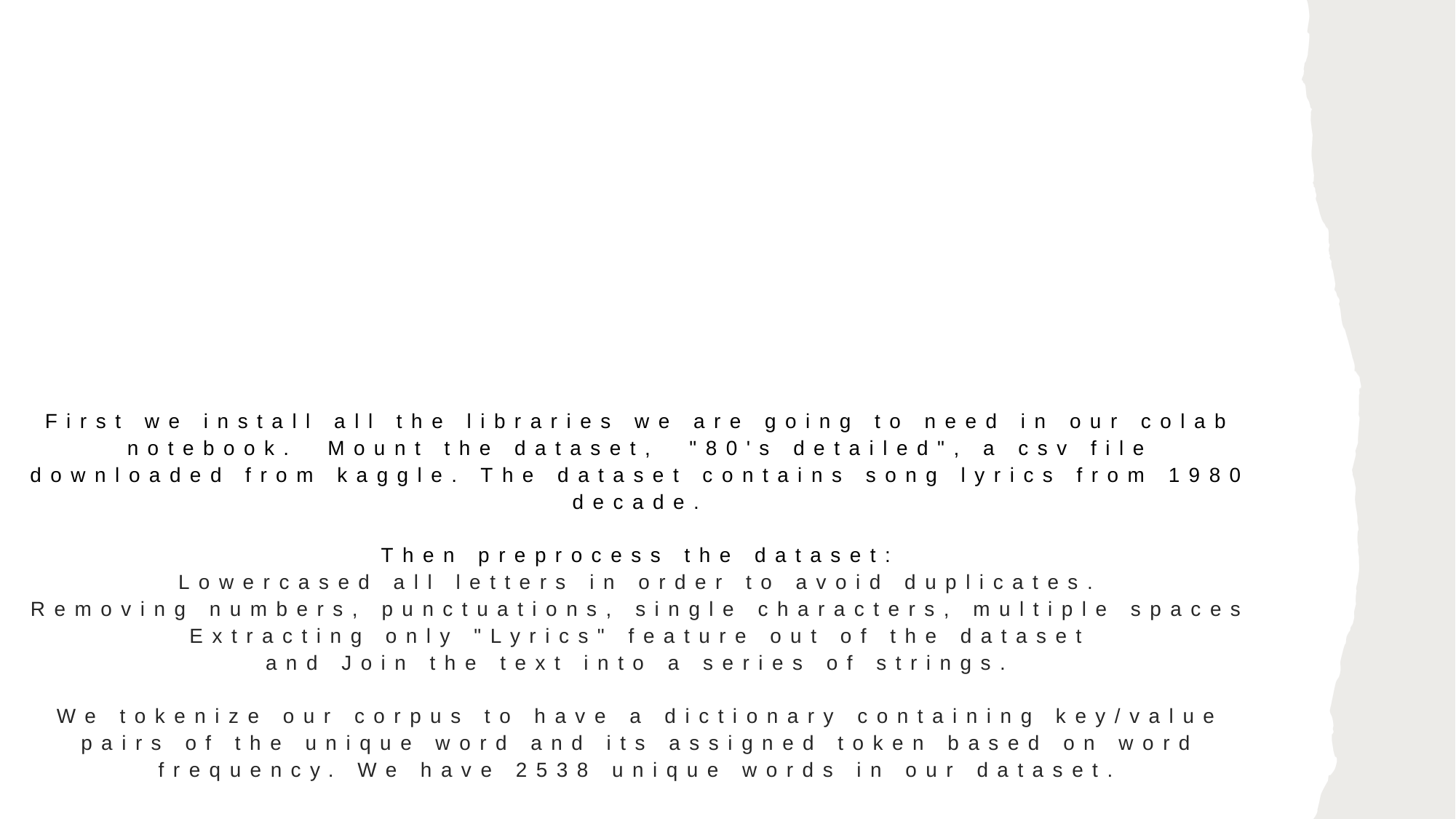

# First we install all the libraries we are going to need in our colab notebook.  Mount the dataset,  "80's detailed", a csv file downloaded from kaggle. The dataset contains song lyrics from 1980 decade. Then preprocess the dataset: Lowercased all letters in order to avoid duplicates. Removing numbers, punctuations, single characters, multiple spaces Extracting only "Lyrics" feature out of the dataset and Join the text into a series of strings. We tokenize our corpus to have a dictionary containing key/value pairs of the unique word and its assigned token based on word frequency. We have 2538 unique words in our dataset. .